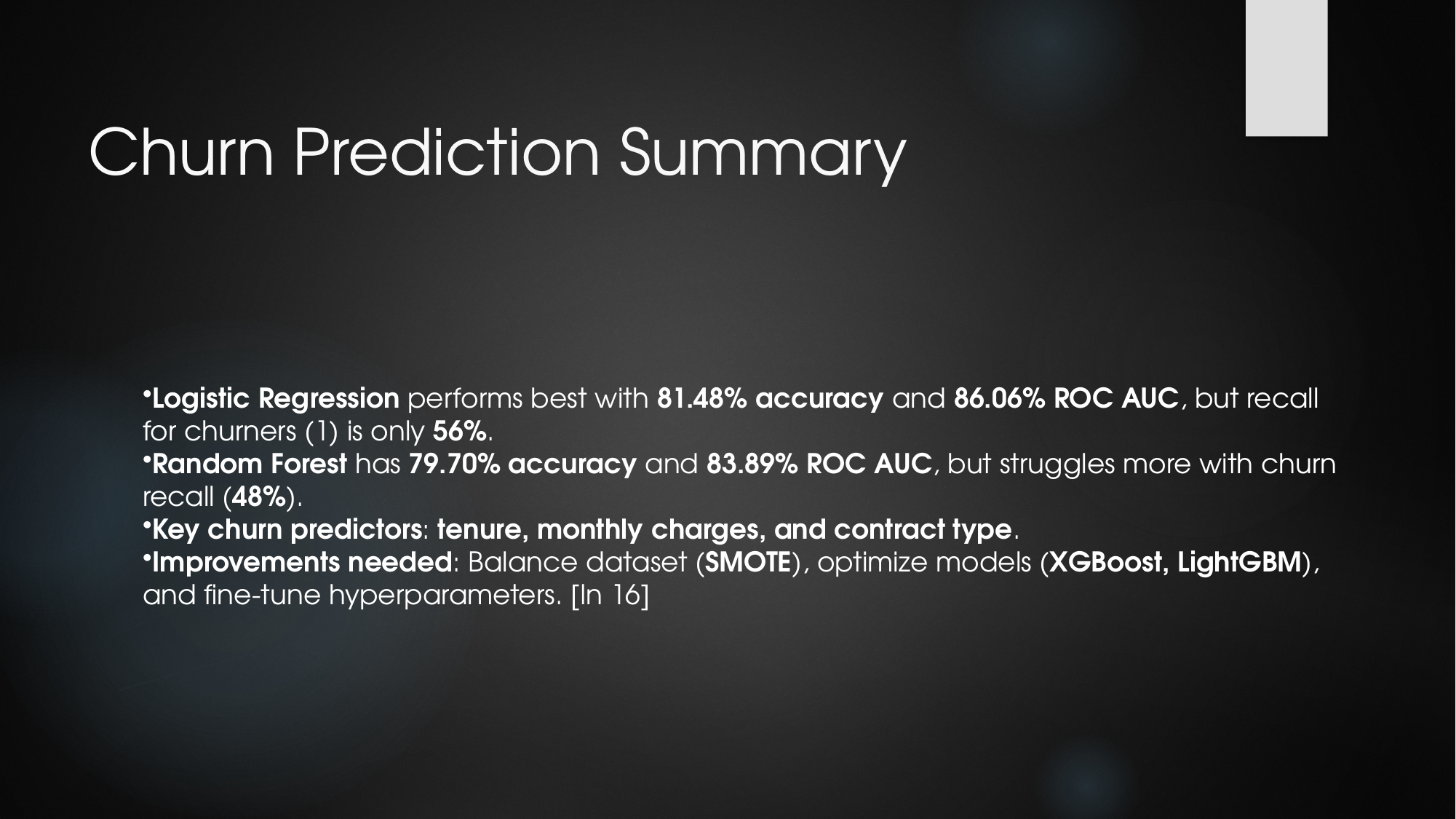

# Churn Prediction Summary
Logistic Regression performs best with 81.48% accuracy and 86.06% ROC AUC, but recall for churners (1) is only 56%.
Random Forest has 79.70% accuracy and 83.89% ROC AUC, but struggles more with churn recall (48%).
Key churn predictors: tenure, monthly charges, and contract type.
Improvements needed: Balance dataset (SMOTE), optimize models (XGBoost, LightGBM), and fine-tune hyperparameters. [In 16]